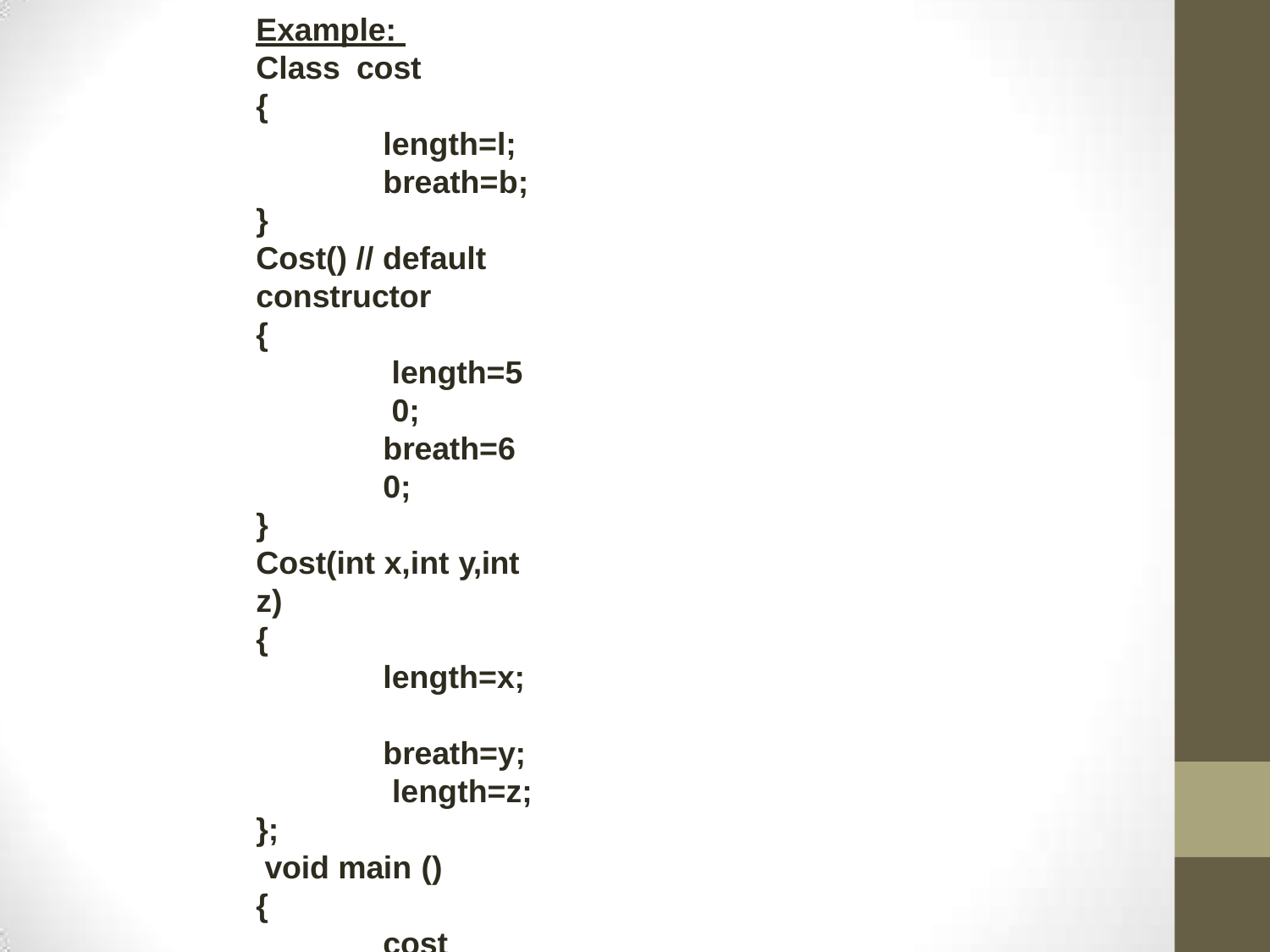

Example:  Class cost
{
length=l;  breath=b;
}
Cost() // default constructor
{
length=50;
breath=60;
}
Cost(int x,int y,int z)
{
length=x;  breath=y;  length=z;
};
void main ()
{
cost c1,c2(10,20);
c3(3,4,5);
}